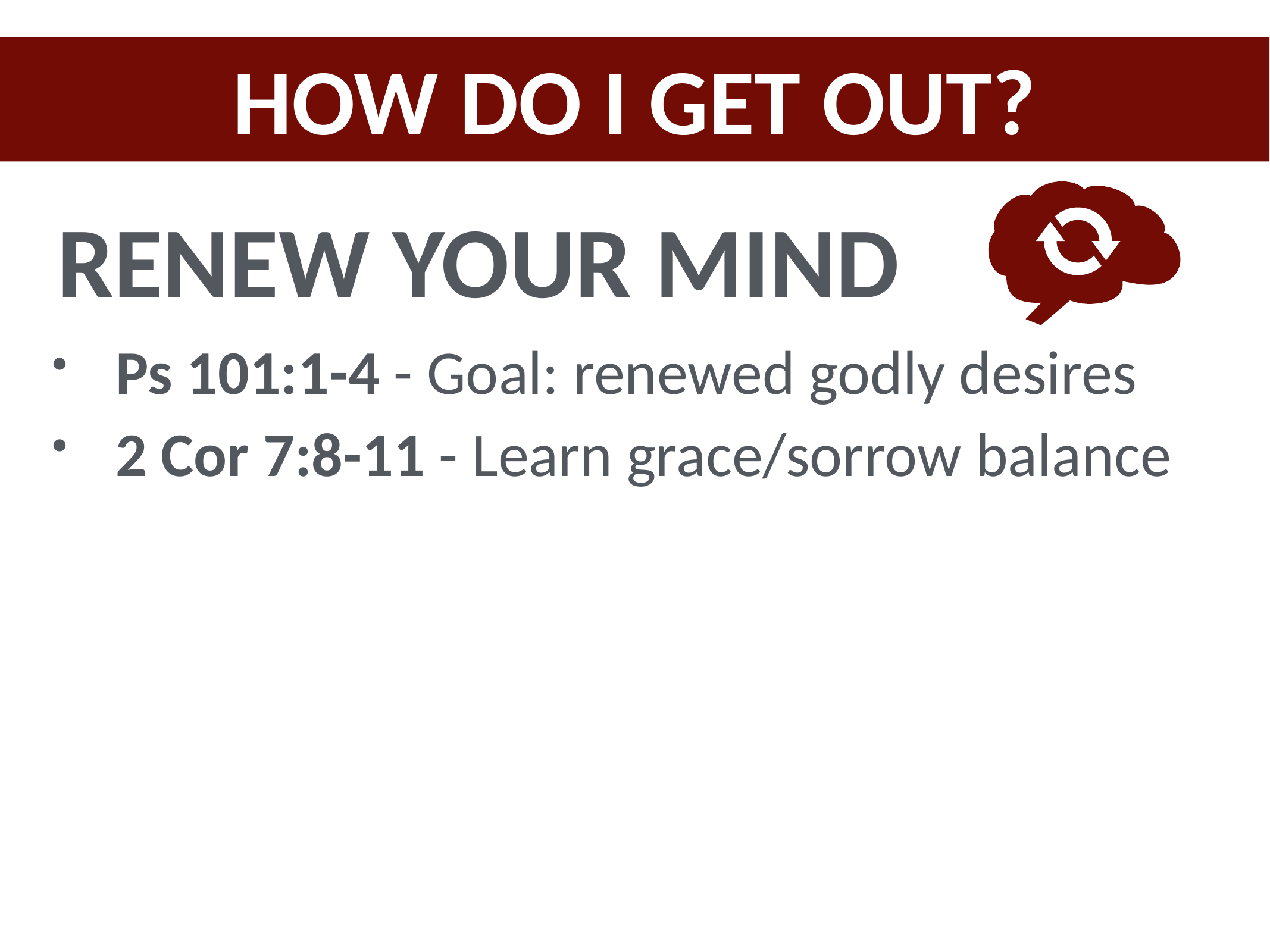

HOW DO I GET OUT?

RENEW YOUR MIND

Ps 101:1-4 - Goal: renewed godly desires
2 Cor 7:8-11 - Learn grace/sorrow balance